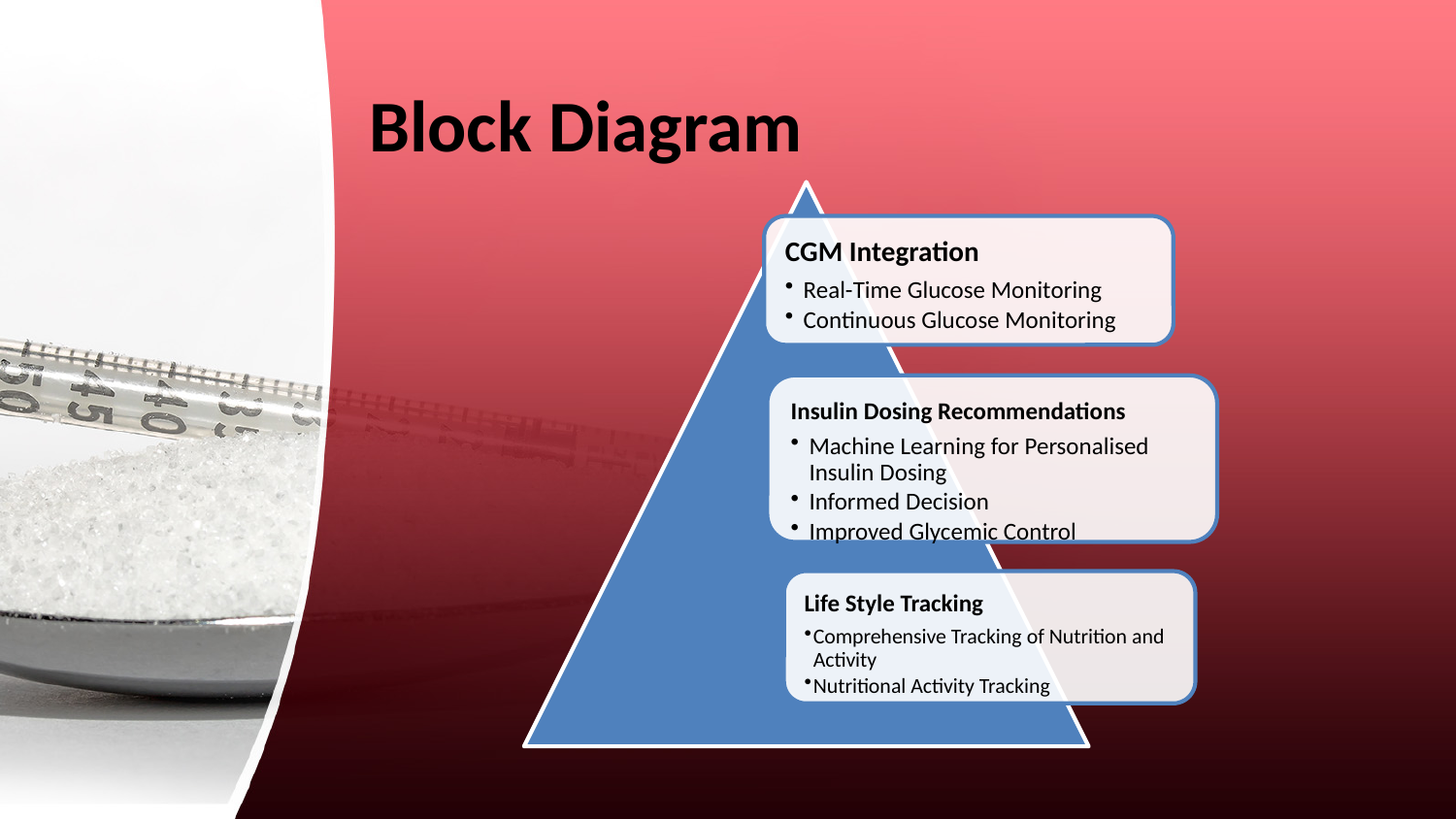

# Block Diagram
CGM Integration
Real-Time Glucose Monitoring
Continuous Glucose Monitoring
Insulin Dosing Recommendations
Machine Learning for Personalised Insulin Dosing
Informed Decision
Improved Glycemic Control
Life Style Tracking
Comprehensive Tracking of Nutrition and Activity
Nutritional Activity Tracking